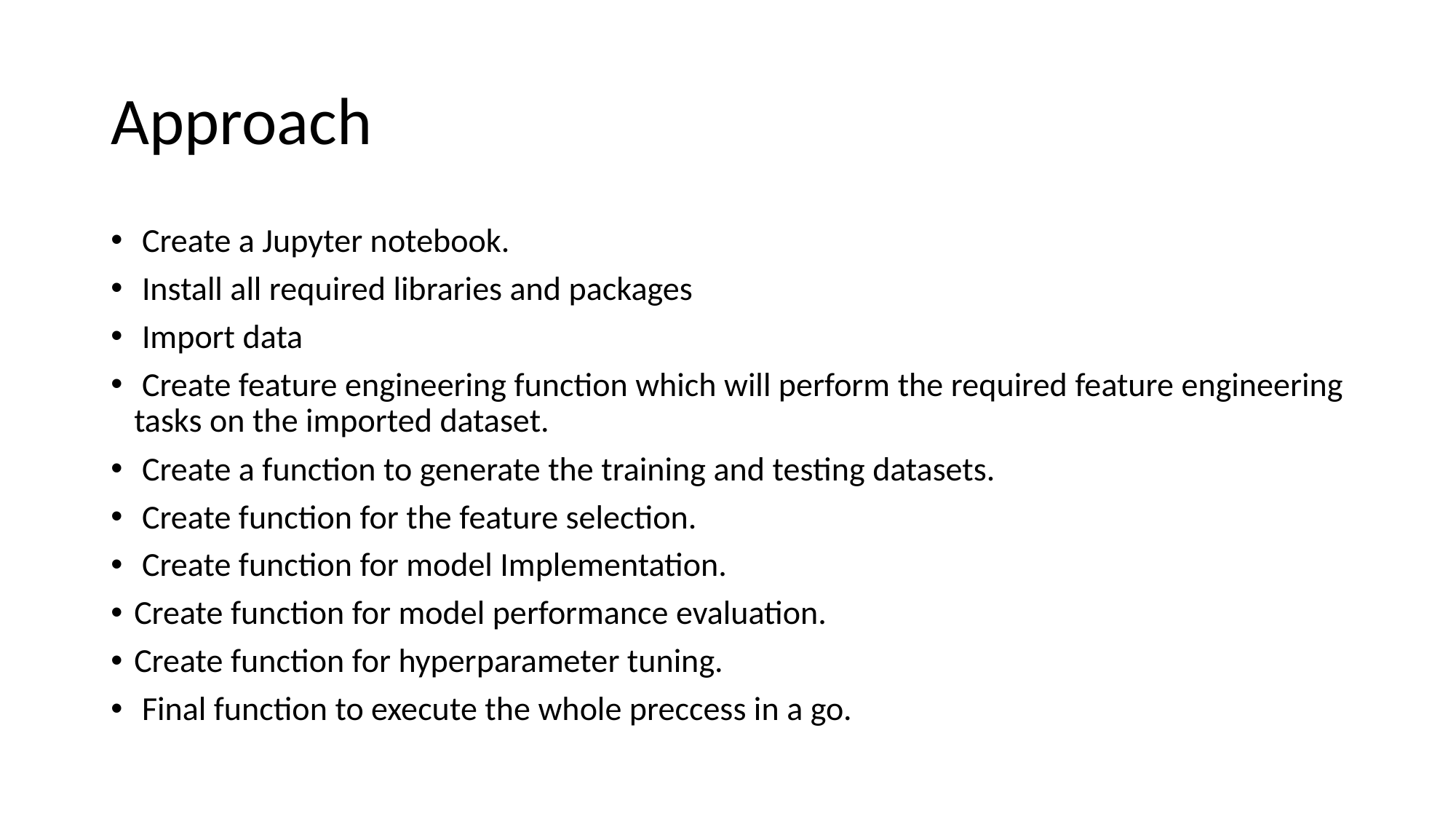

# Approach
 Create a Jupyter notebook.
 Install all required libraries and packages
 Import data
 Create feature engineering function which will perform the required feature engineering tasks on the imported dataset.
 Create a function to generate the training and testing datasets.
 Create function for the feature selection.
 Create function for model Implementation.
Create function for model performance evaluation.
Create function for hyperparameter tuning.
 Final function to execute the whole preccess in a go.